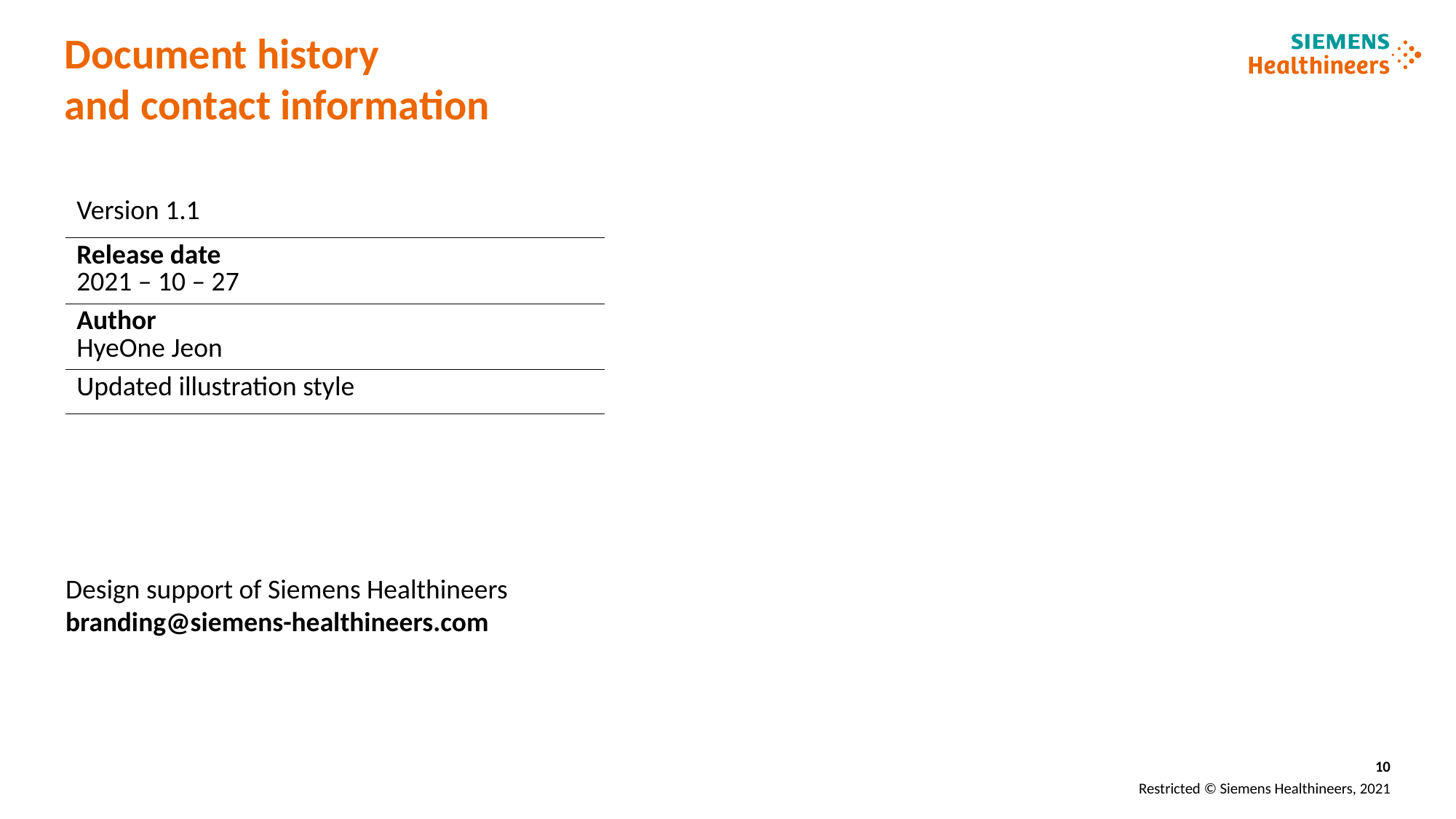

# Document history and contact information
| Version 1.1 |
| --- |
| Release date 2021 – 10 – 27 |
| Author HyeOne Jeon |
| Updated illustration style |
Design support of Siemens Healthineers
branding@siemens-healthineers.com